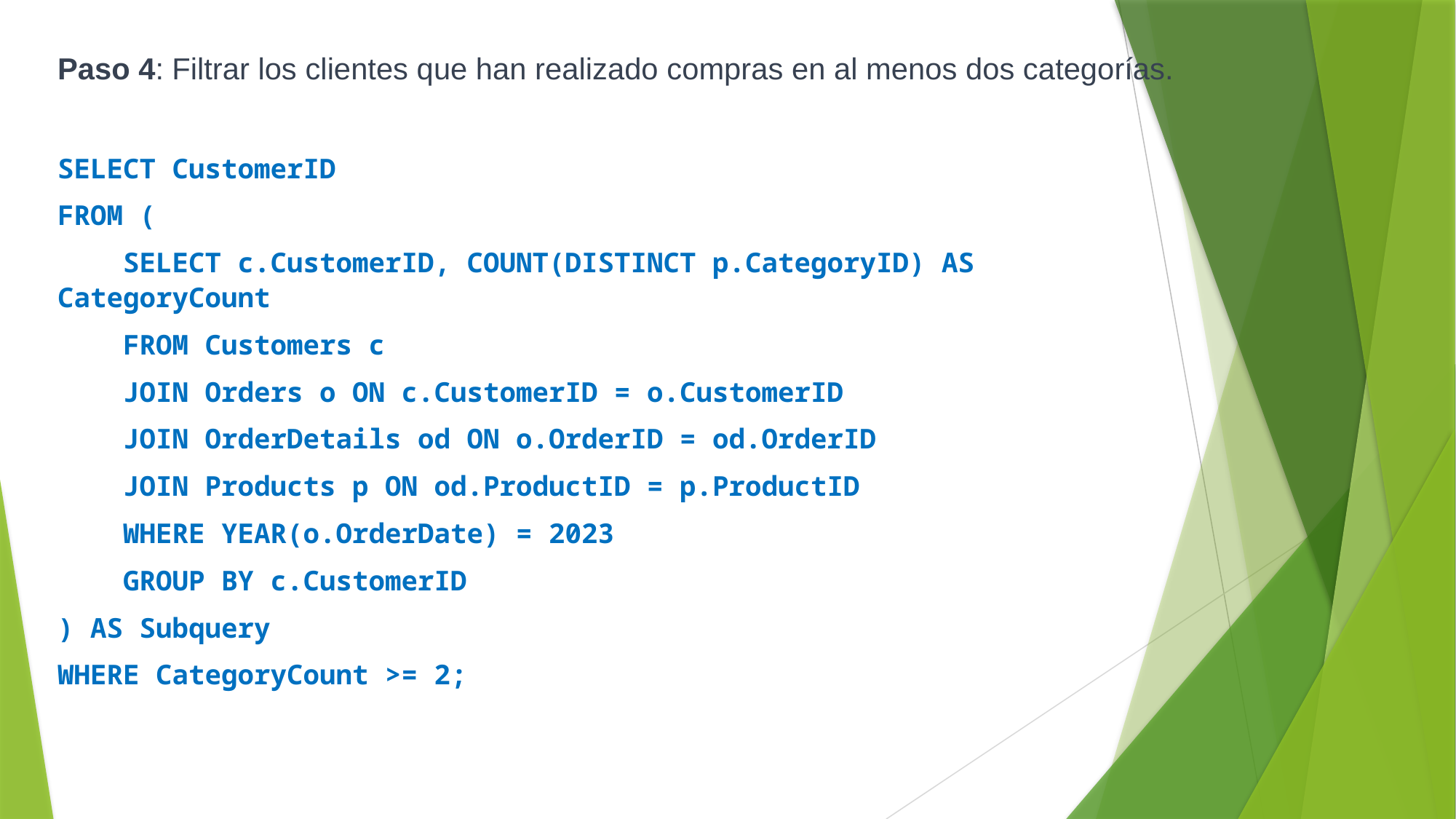

Paso 4: Filtrar los clientes que han realizado compras en al menos dos categorías.

SELECT CustomerID
FROM (
    SELECT c.CustomerID, COUNT(DISTINCT p.CategoryID) AS CategoryCount
    FROM Customers c
    JOIN Orders o ON c.CustomerID = o.CustomerID
    JOIN OrderDetails od ON o.OrderID = od.OrderID
    JOIN Products p ON od.ProductID = p.ProductID
    WHERE YEAR(o.OrderDate) = 2023
    GROUP BY c.CustomerID
) AS Subquery
WHERE CategoryCount >= 2;